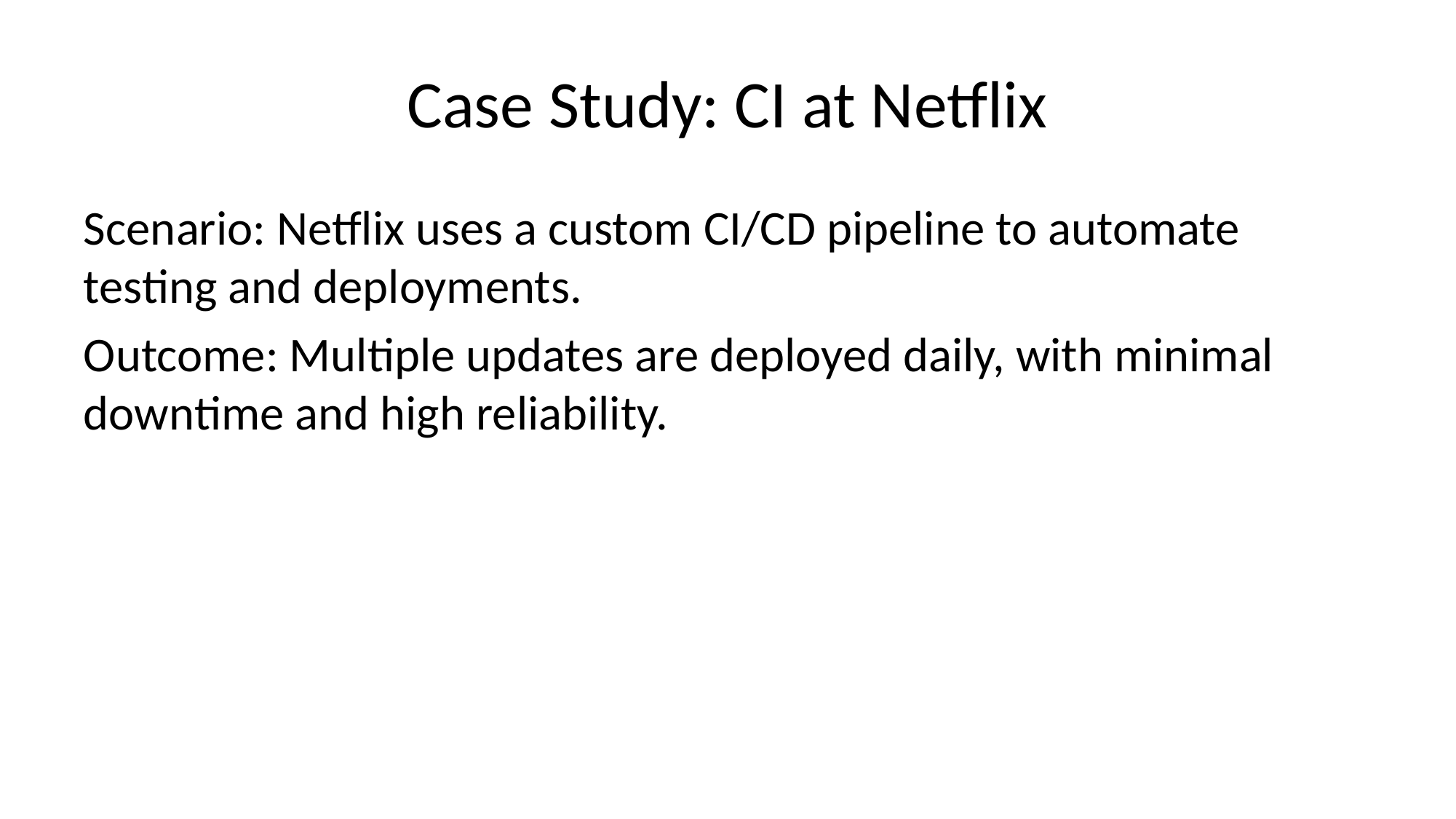

# Case Study: CI at Netflix
Scenario: Netflix uses a custom CI/CD pipeline to automate testing and deployments.
Outcome: Multiple updates are deployed daily, with minimal downtime and high reliability.